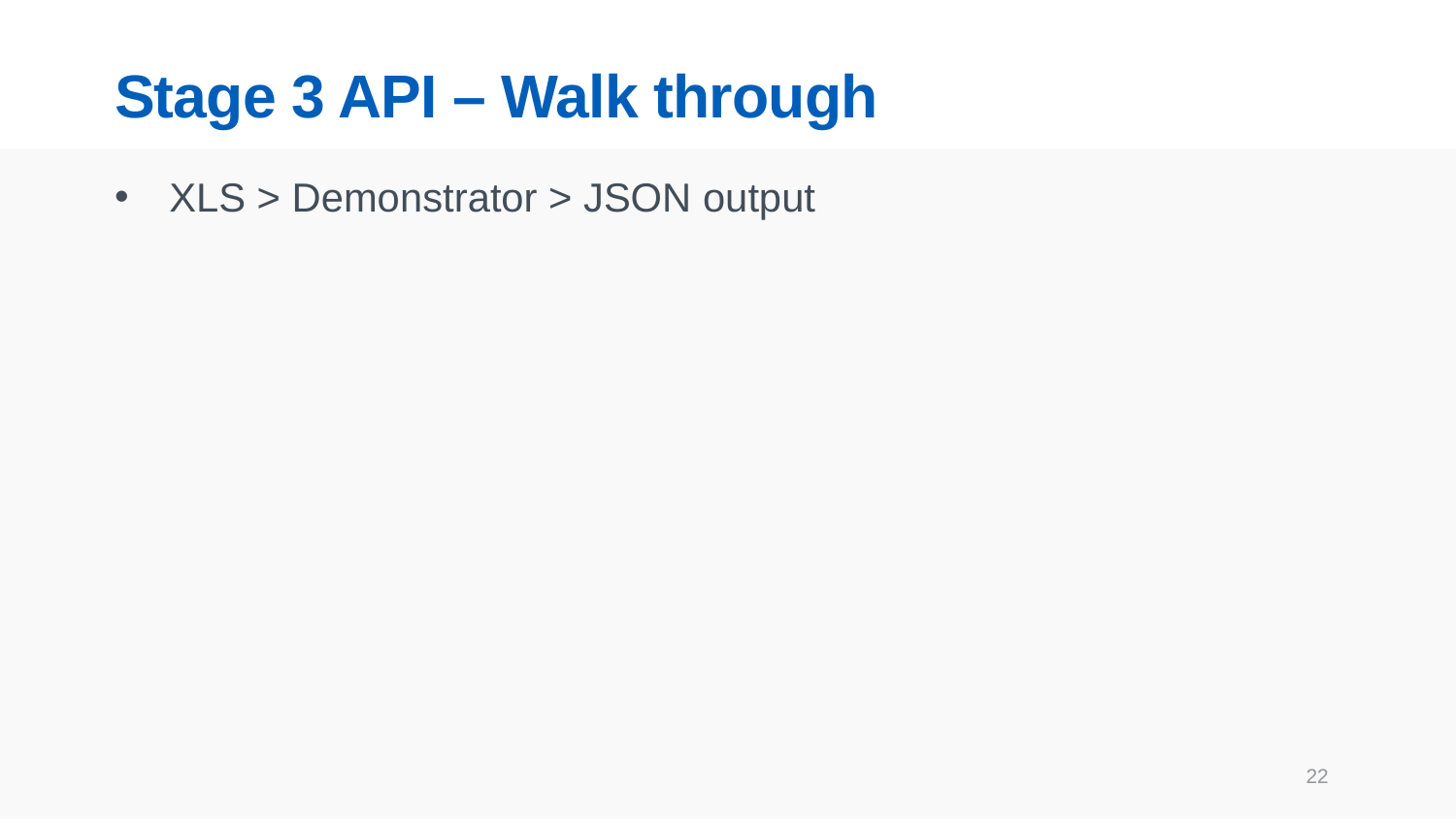

# Stage 3 API – Walk through
XLS > Demonstrator > JSON output

22